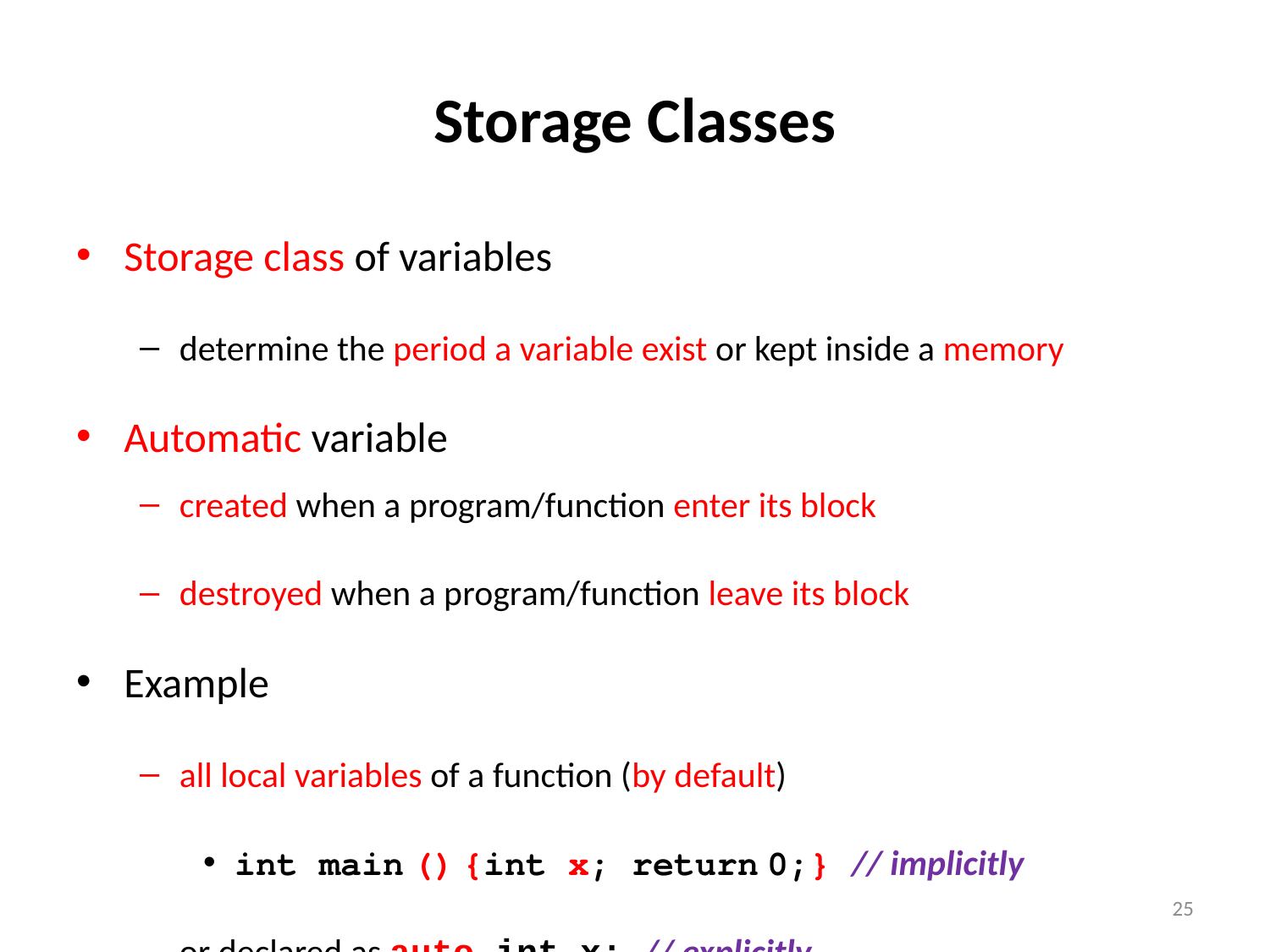

# Storage Classes
Storage class of variables

determine the period a variable exist or kept inside a memory

Automatic variable

created when a program/function enter its block

destroyed when a program/function leave its block

Example

all local variables of a function (by default)

int main () {int x; return 0;} // implicitly

or declared as auto int x; // explicitly
25